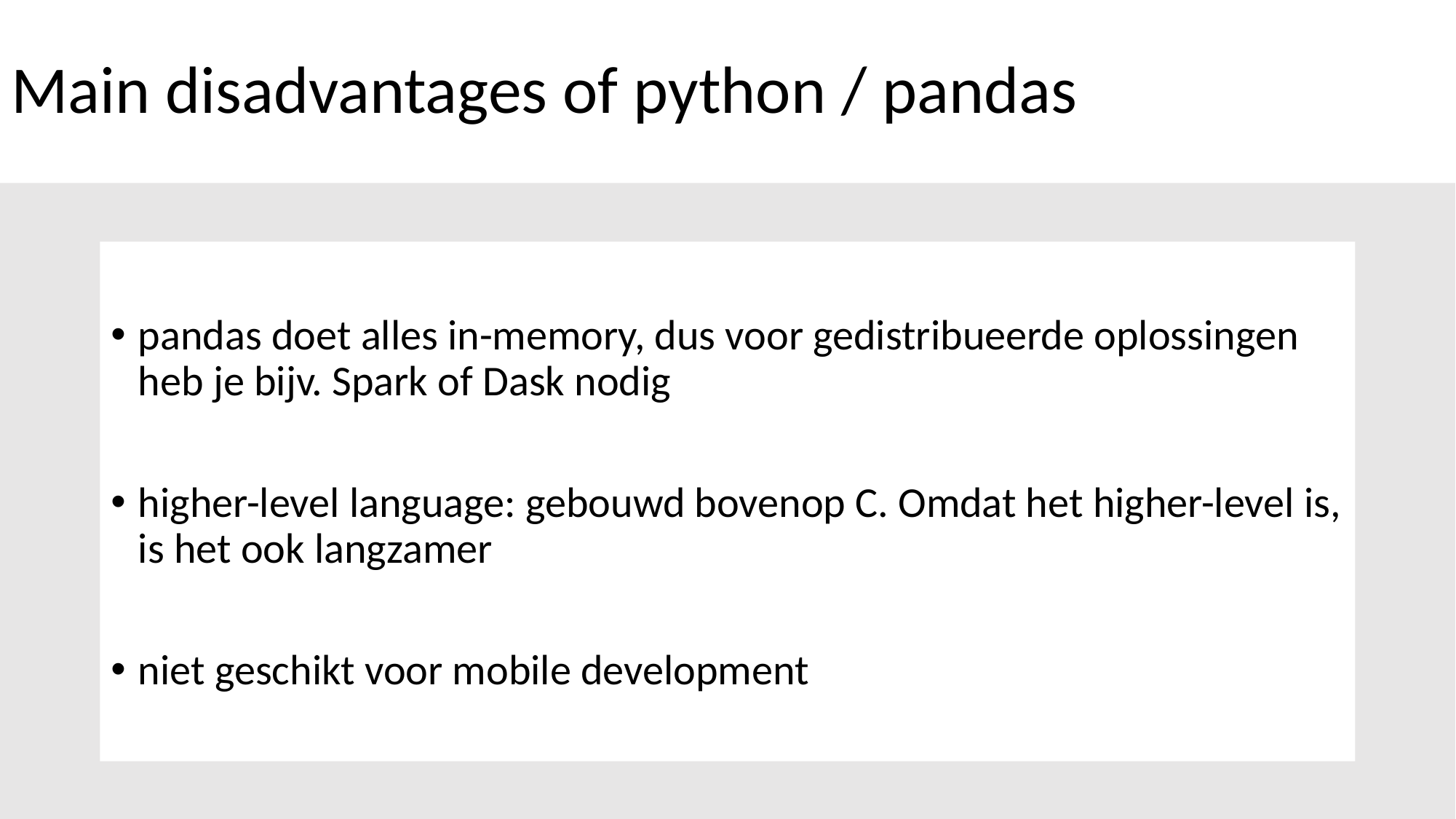

# Main disadvantages of python / pandas

pandas doet alles in-memory, dus voor gedistribueerde oplossingen heb je bijv. Spark of Dask nodig

higher-level language: gebouwd bovenop C. Omdat het higher-level is, is het ook langzamer

niet geschikt voor mobile development